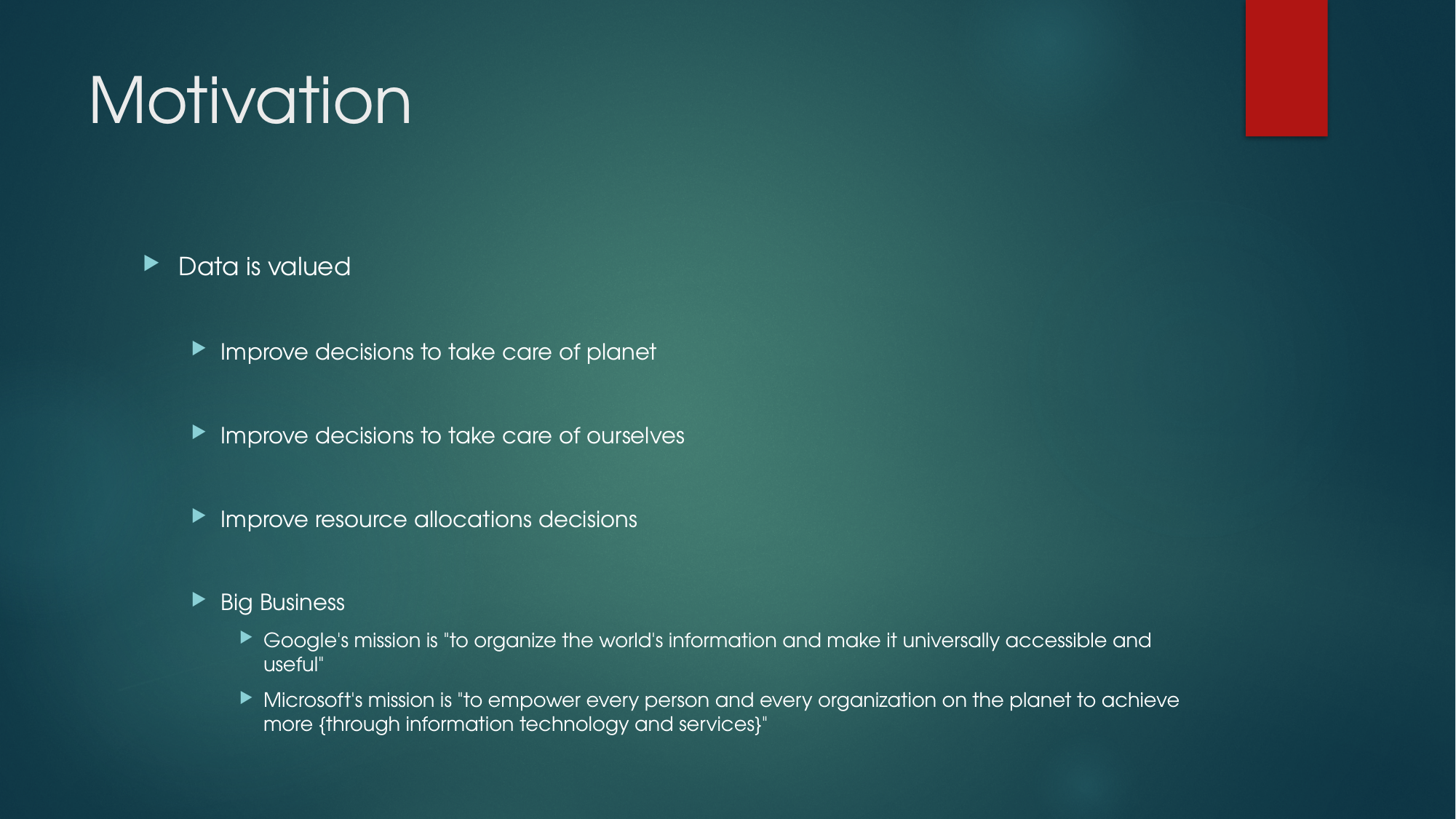

# Motivation
Data is valued

Improve decisions to take care of planet

Improve decisions to take care of ourselves

Improve resource allocations decisions

Big Business
Google's mission is "to organize the world's information and make it universally accessible and useful"
Microsoft's mission is "to empower every person and every organization on the planet to achieve more {through information technology and services}"